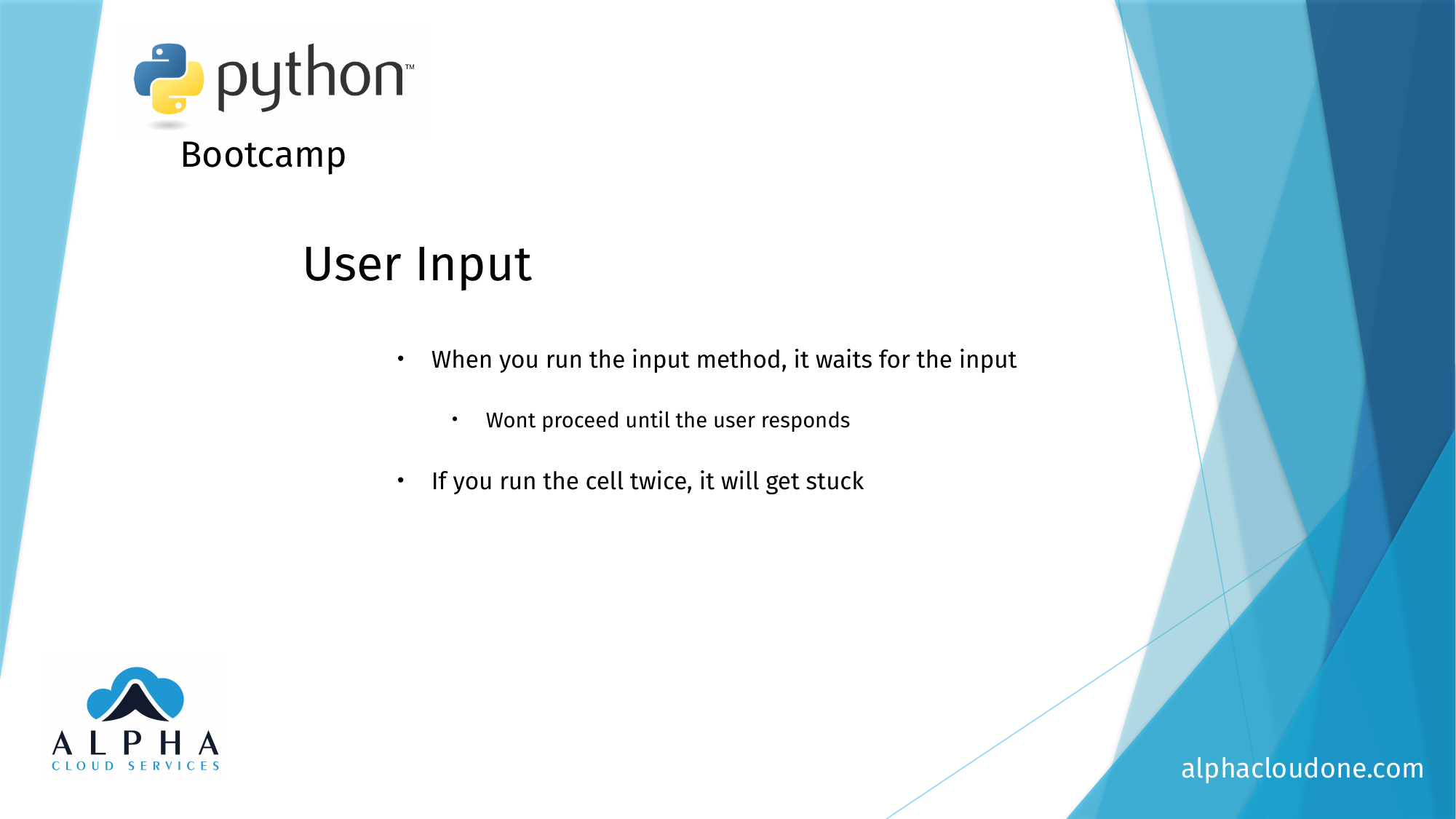

User Input
When you run the input method, it waits for the input
Wont proceed until the user responds
If you run the cell twice, it will get stuck